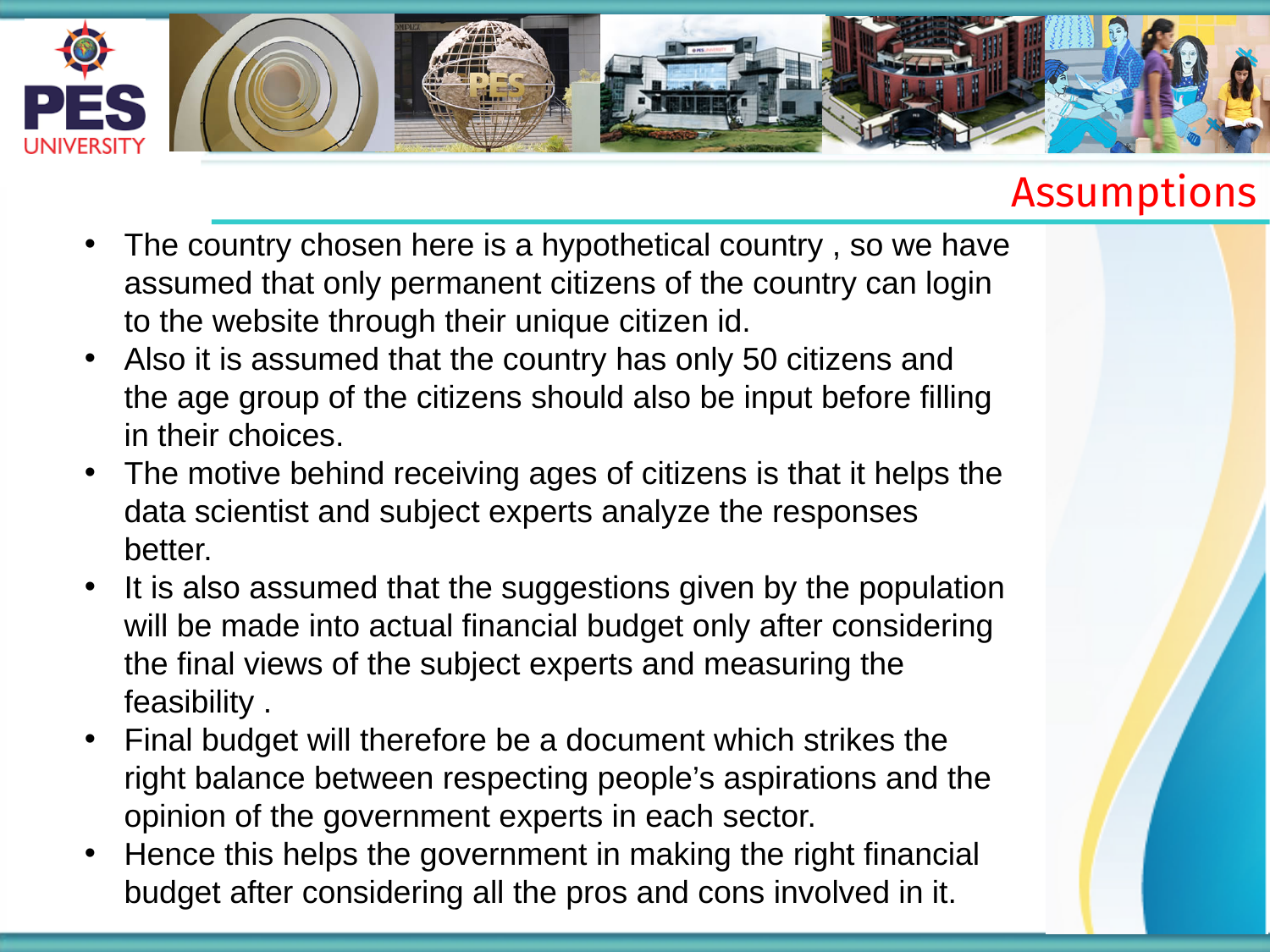

Assumptions

The country chosen here is a hypothetical country , so we have assumed that only permanent citizens of the country can login to the website through their unique citizen id.
Also it is assumed that the country has only 50 citizens and  the age group of the citizens should also be input before filling in their choices.
The motive behind receiving ages of citizens is that it helps the data scientist and subject experts analyze the responses better.
It is also assumed that the suggestions given by the population will be made into actual financial budget only after considering the final views of the subject experts and measuring the feasibility .
Final budget will therefore be a document which strikes the right balance between respecting people’s aspirations and the opinion of the government experts in each sector.
Hence this helps the government in making the right financial budget after considering all the pros and cons involved in it.